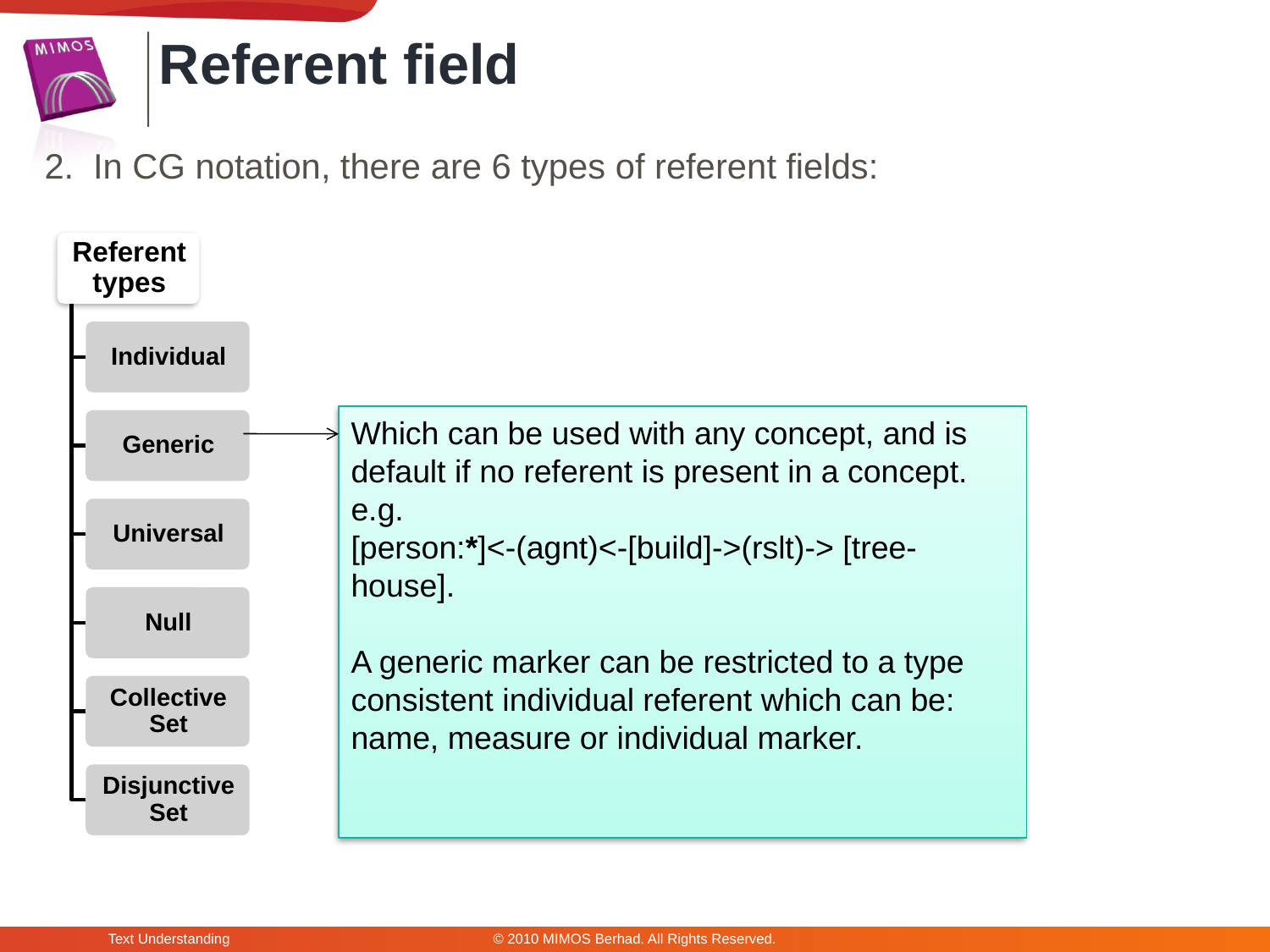

Referent field
2.  In CG notation, there are 6 types of referent fields:

Referent types
Individual
Generic
Universal
Null
Collective Set
Disjunctive Set
Which can be used with any concept, and is default if no referent is present in a concept.
e.g.
[person:*]<-(agnt)<-[build]->(rslt)-> [tree-house].
A generic marker can be restricted to a type consistent individual referent which can be: name, measure or individual marker.

Text Understanding
© 2010 MIMOS Berhad. All Rights Reserved.